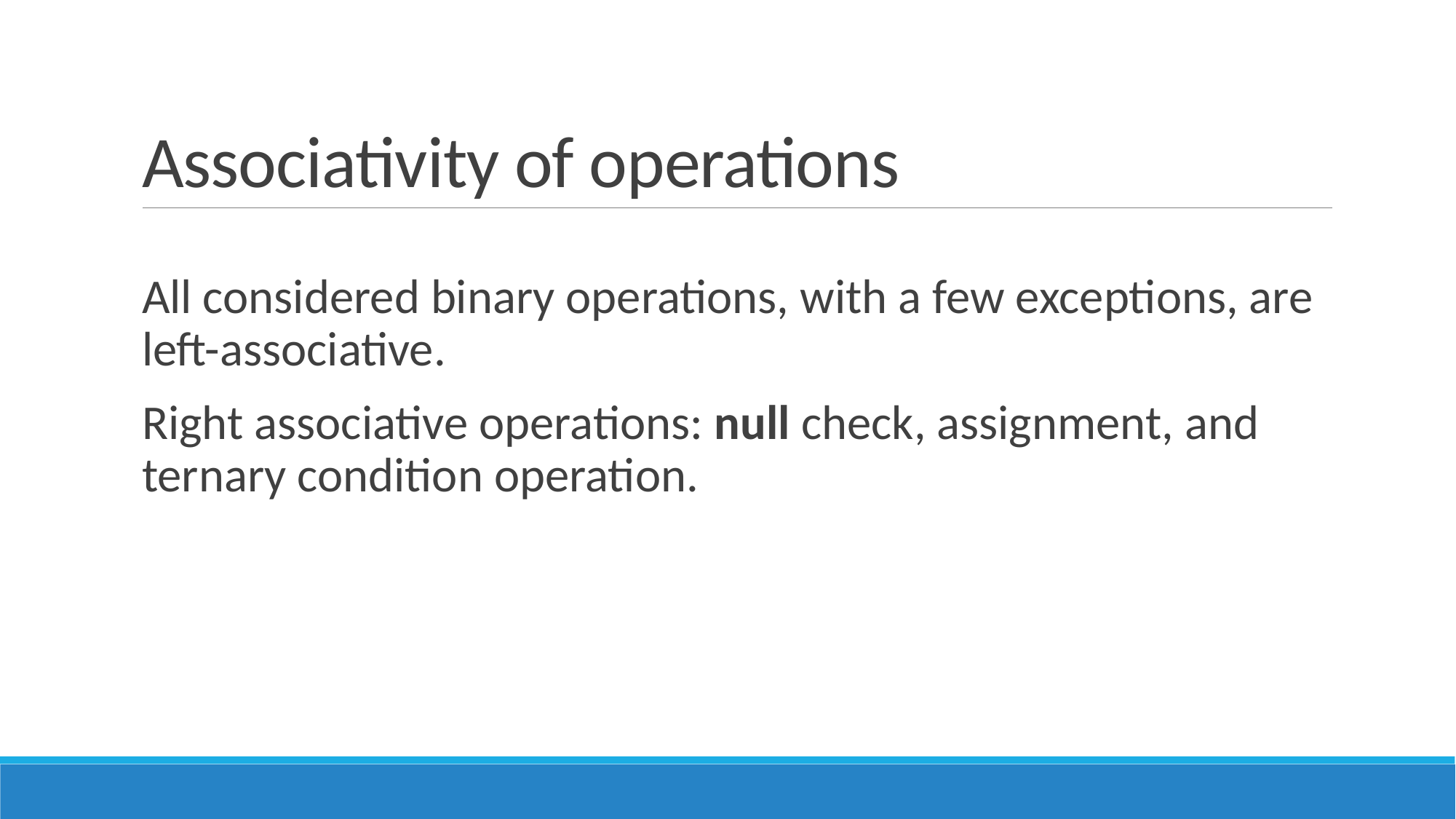

# Associativity of operations
All considered binary operations, with a few exceptions, are left-associative.
Right associative operations: null check, assignment, and ternary condition operation.